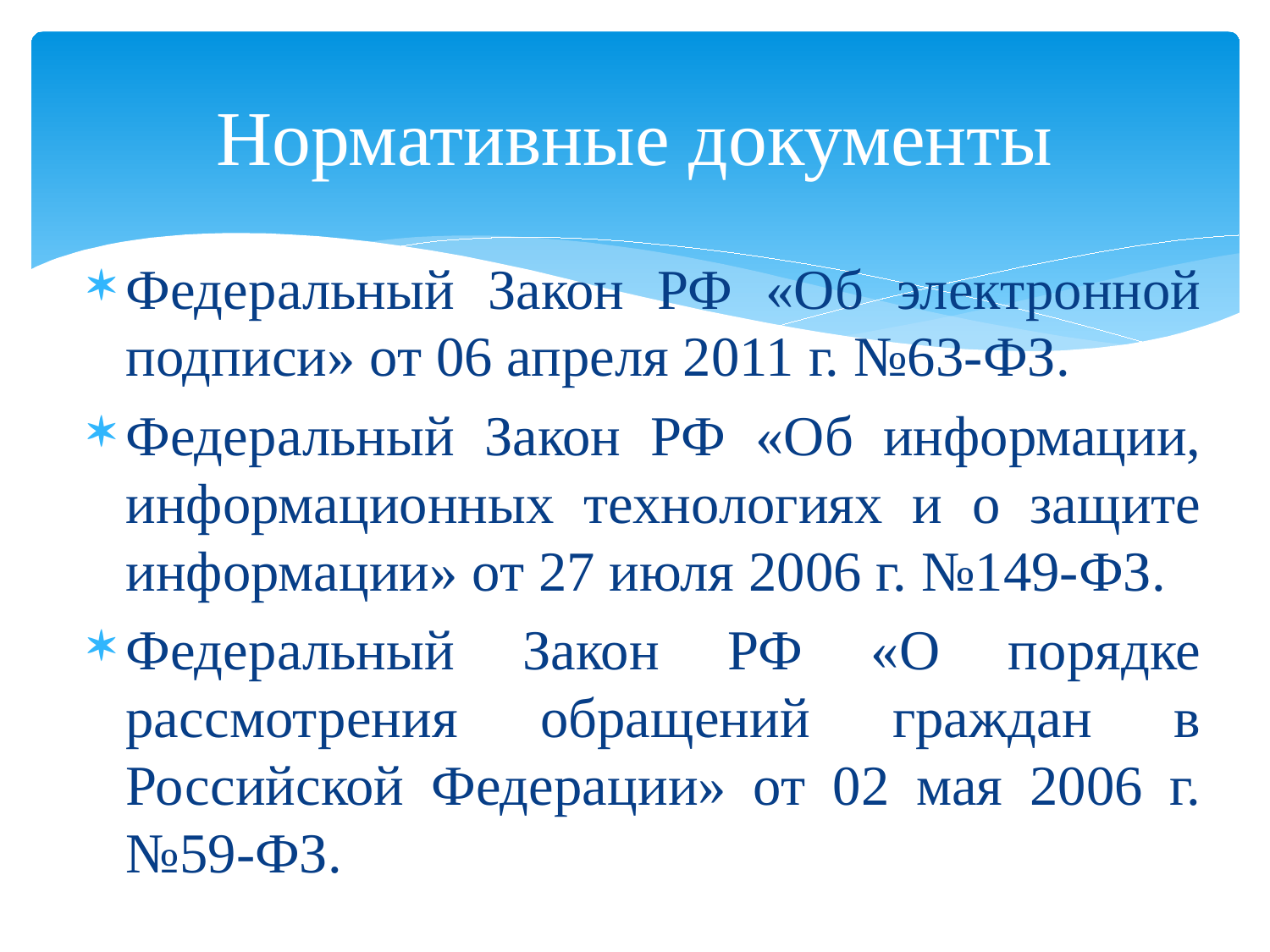

# Нормативные документы
Федеральный Закон РФ «Об электронной подписи» от 06 апреля 2011 г. №63-ФЗ.
Федеральный Закон РФ «Об информации, информационных технологиях и о защите информации» от 27 июля 2006 г. №149-ФЗ.
Федеральный Закон РФ «О порядке рассмотрения обращений граждан в Российской Федерации» от 02 мая 2006 г. №59-ФЗ.